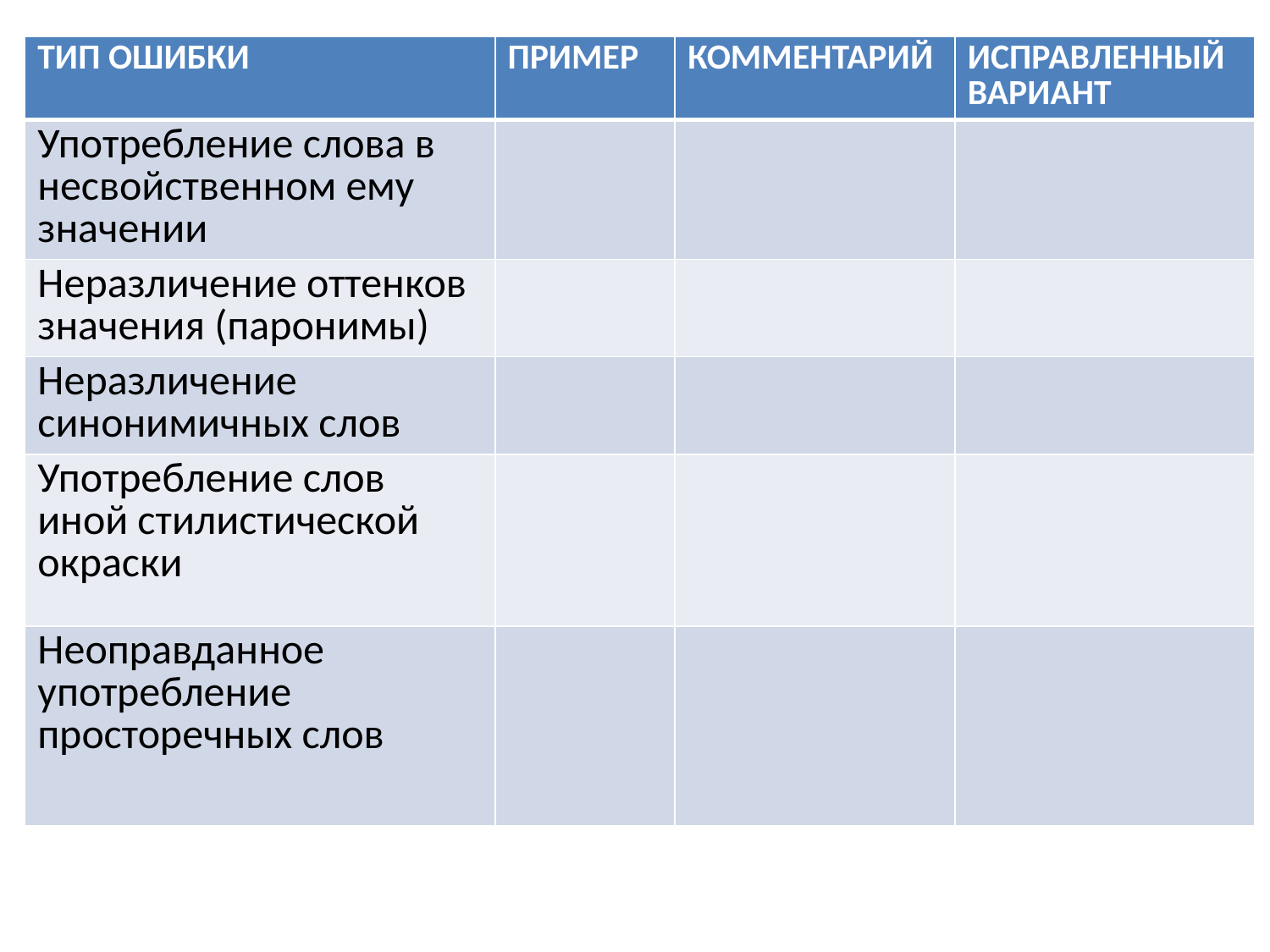

| ТИП ОШИБКИ | ПРИМЕР | КОММЕНТАРИЙ | ИСПРАВЛЕННЫЙ ВАРИАНТ |
| --- | --- | --- | --- |
| Употребление слова в несвойственном ему значении |  |  |  |
| Неразличение оттенков значения (паронимы) |  |  |  |
| Неразличение синонимичных слов |  |  |  |
| Употребление слов иной стилистической окраски |  |  |  |
| Неоправданное употребление просторечных слов |  |  |  |